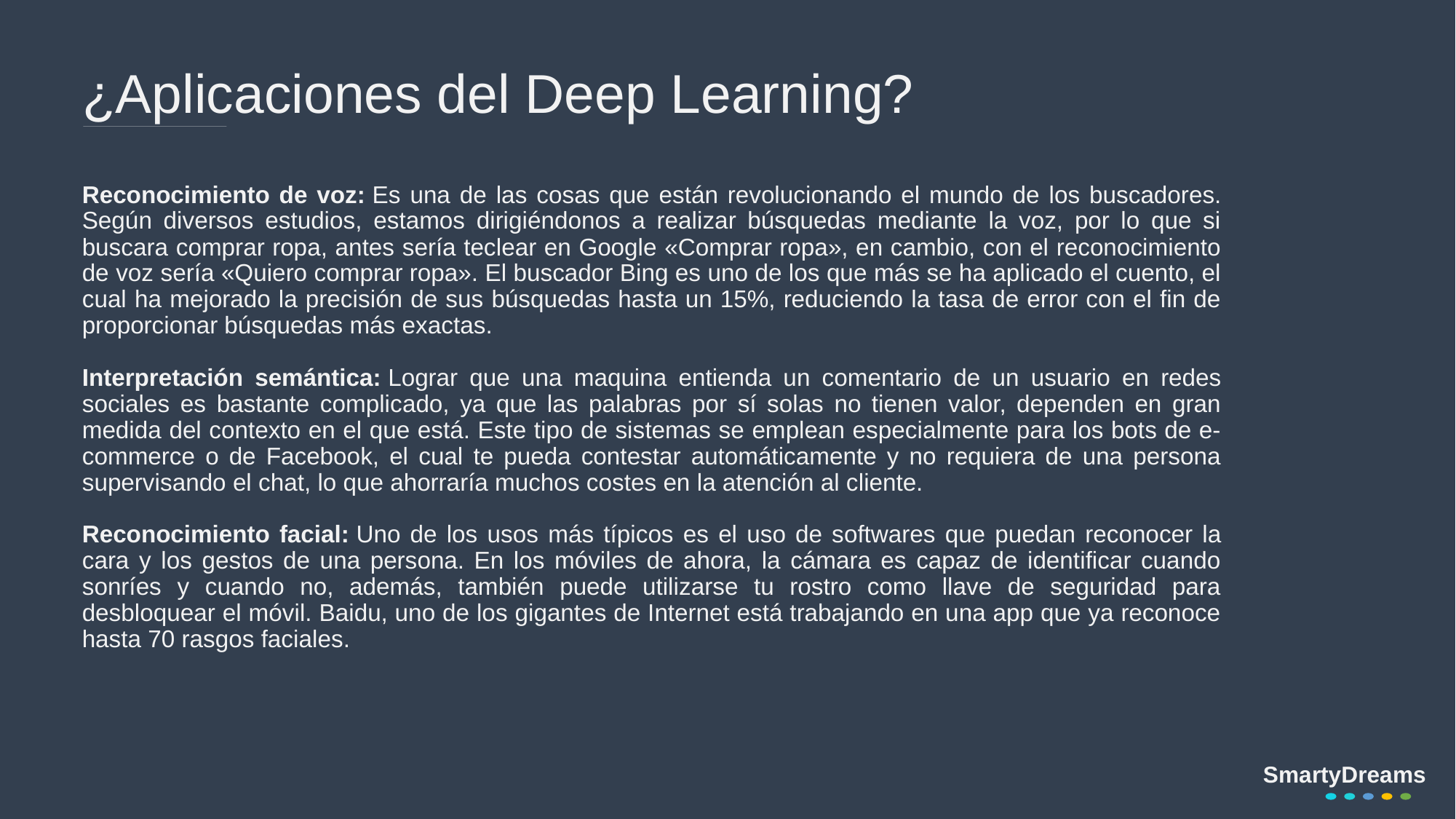

# ¿Aplicaciones del Deep Learning?
Reconocimiento de voz: Es una de las cosas que están revolucionando el mundo de los buscadores. Según diversos estudios, estamos dirigiéndonos a realizar búsquedas mediante la voz, por lo que si buscara comprar ropa, antes sería teclear en Google «Comprar ropa», en cambio, con el reconocimiento de voz sería «Quiero comprar ropa». El buscador Bing es uno de los que más se ha aplicado el cuento, el cual ha mejorado la precisión de sus búsquedas hasta un 15%, reduciendo la tasa de error con el fin de proporcionar búsquedas más exactas.

Interpretación semántica: Lograr que una maquina entienda un comentario de un usuario en redes sociales es bastante complicado, ya que las palabras por sí solas no tienen valor, dependen en gran medida del contexto en el que está. Este tipo de sistemas se emplean especialmente para los bots de e-commerce o de Facebook, el cual te pueda contestar automáticamente y no requiera de una persona supervisando el chat, lo que ahorraría muchos costes en la atención al cliente.

Reconocimiento facial: Uno de los usos más típicos es el uso de softwares que puedan reconocer la cara y los gestos de una persona. En los móviles de ahora, la cámara es capaz de identificar cuando sonríes y cuando no, además, también puede utilizarse tu rostro como llave de seguridad para desbloquear el móvil. Baidu, uno de los gigantes de Internet está trabajando en una app que ya reconoce hasta 70 rasgos faciales.